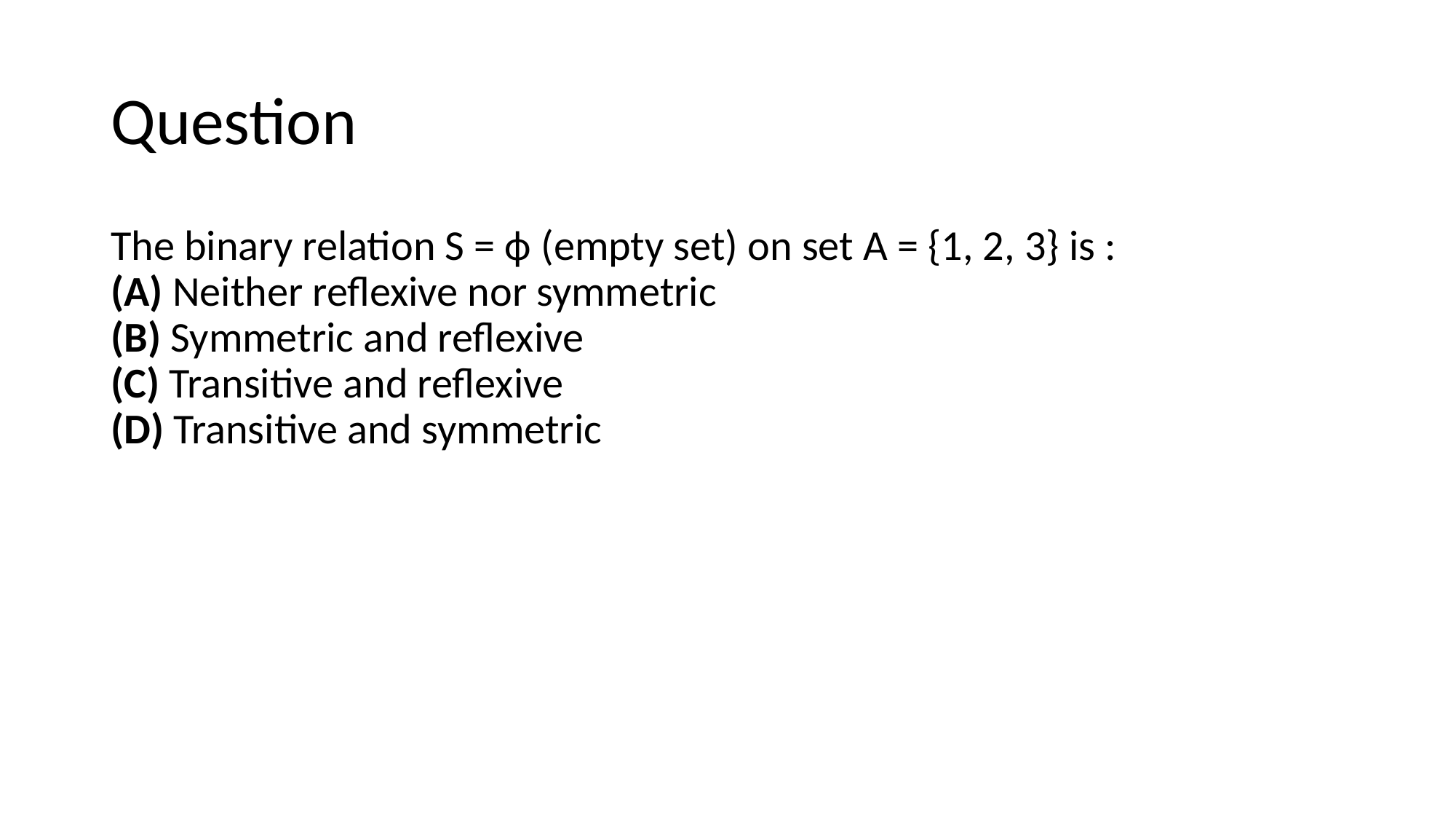

# Question
The binary relation S = ф (empty set) on set A = {1, 2, 3} is :
(A) Neither reflexive nor symmetric
(B) Symmetric and reflexive
(C) Transitive and reflexive
(D) Transitive and symmetric